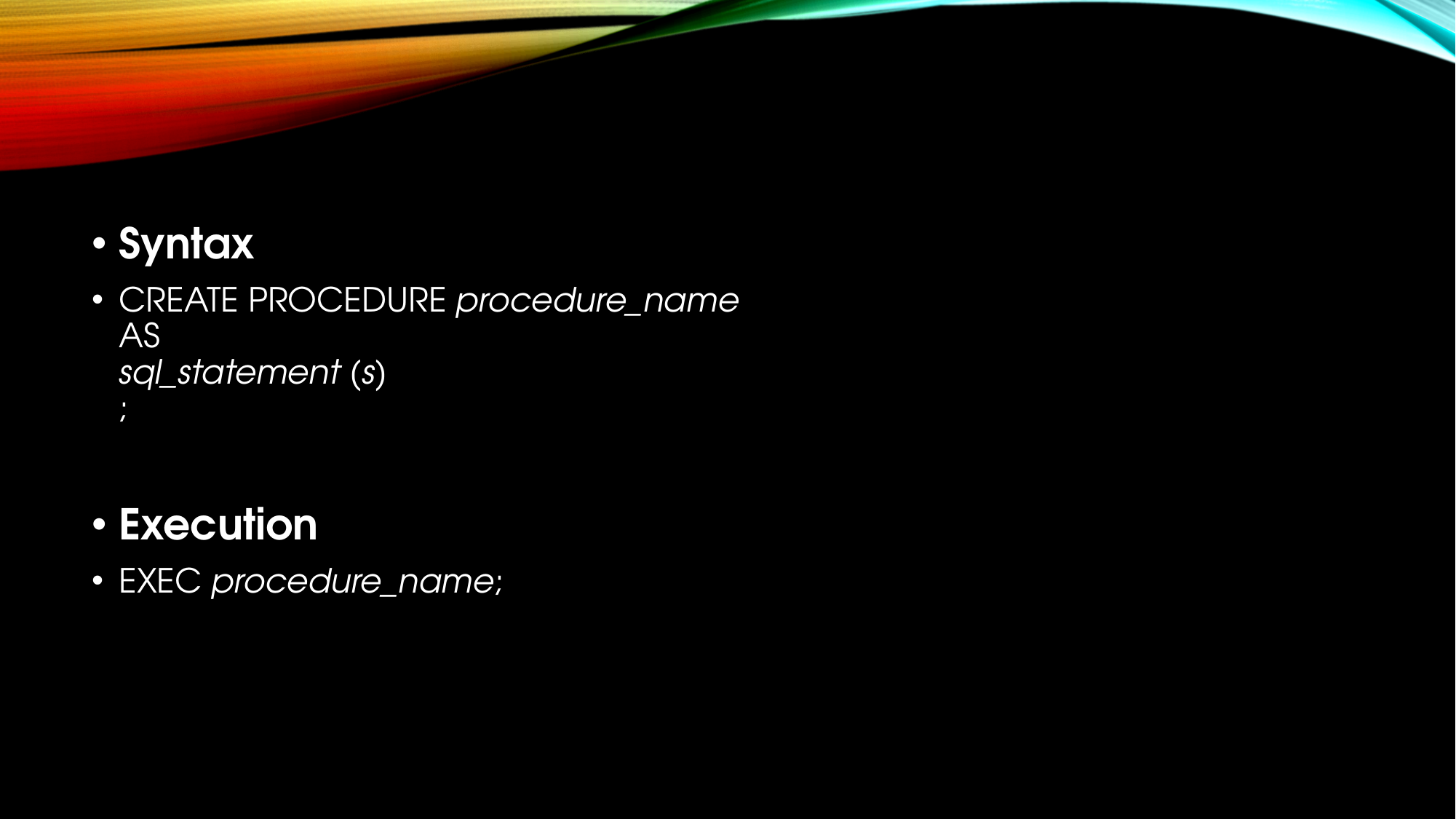

Syntax
CREATE PROCEDURE procedure_name
AS
sql_statement (s)
;

Execution
EXEC procedure_name;